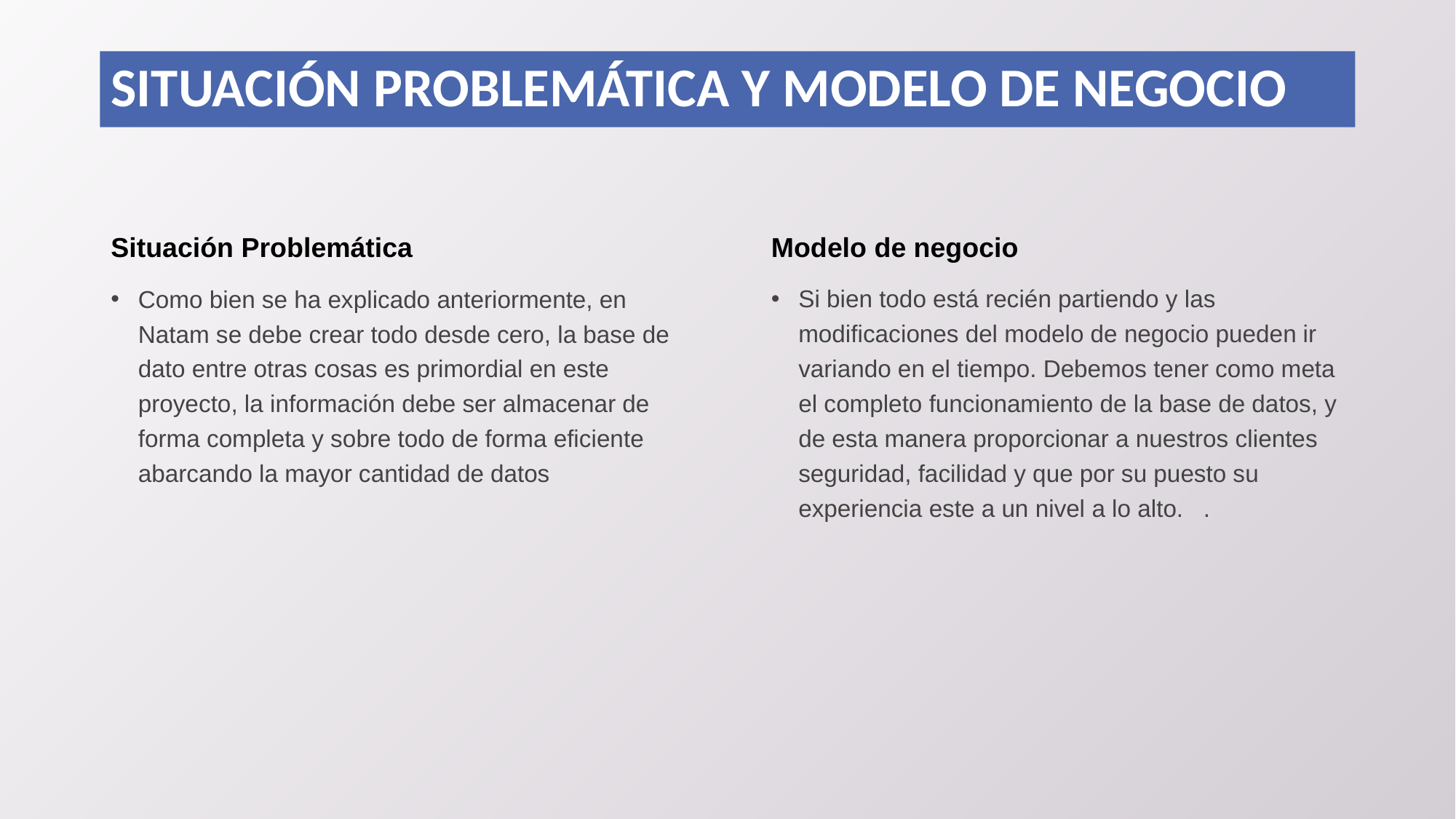

# Situación Problemática y Modelo de negocio
Situación Problemática
Como bien se ha explicado anteriormente, en  Natam se debe crear todo desde cero, la base de dato entre otras cosas es primordial en este proyecto, la información debe ser almacenar de forma completa y sobre todo de forma eficiente abarcando la mayor cantidad de datos
Modelo de negocio
Si bien todo está recién partiendo y las modificaciones del modelo de negocio pueden ir variando en el tiempo. Debemos tener como meta el completo funcionamiento de la base de datos, y de esta manera proporcionar a nuestros clientes seguridad, facilidad y que por su puesto su experiencia este a un nivel a lo alto.   .